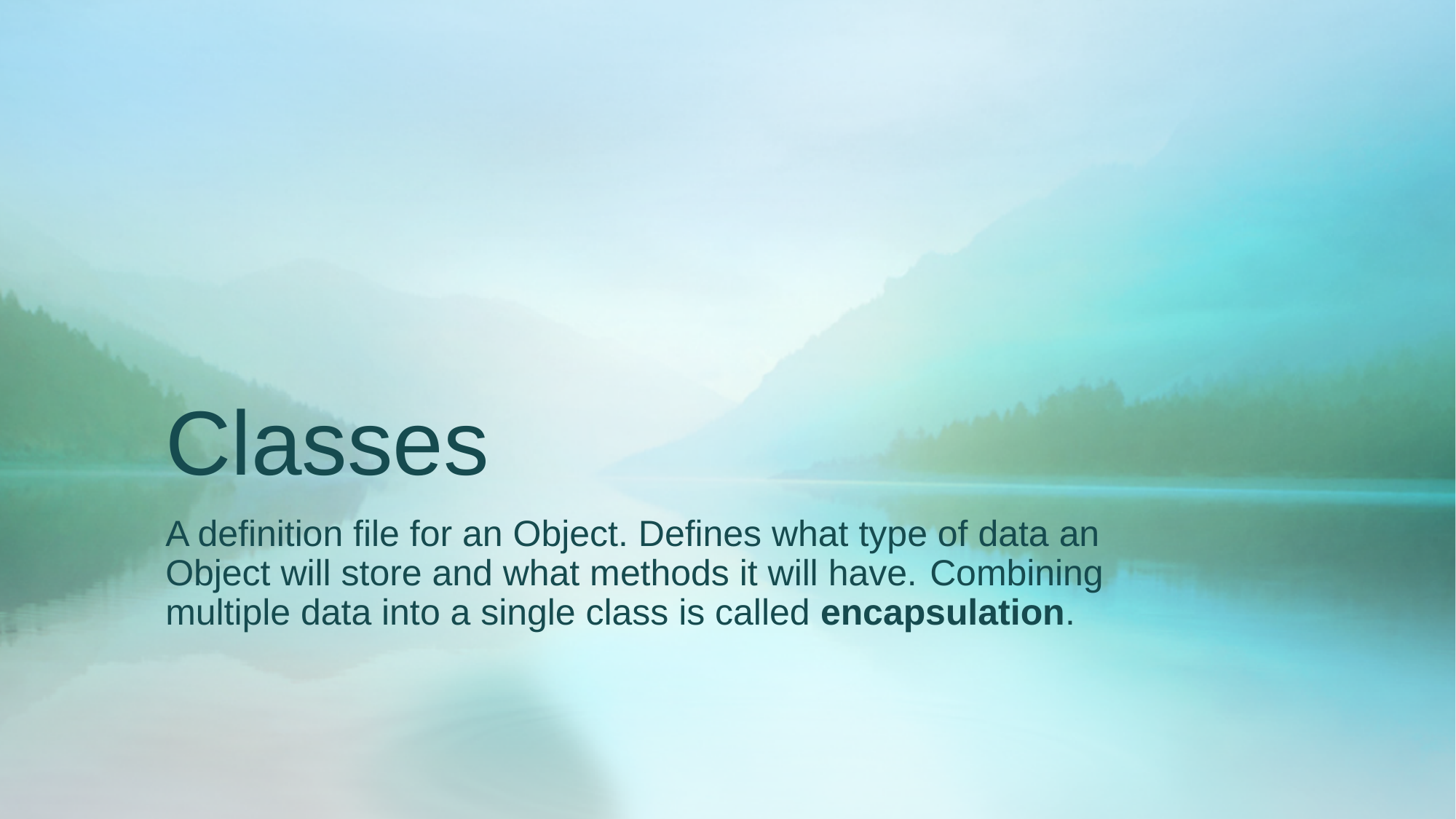

# Classes
A definition file for an Object. Defines what type of data an Object will store and what methods it will have.	Combining multiple data into a single class is called encapsulation.